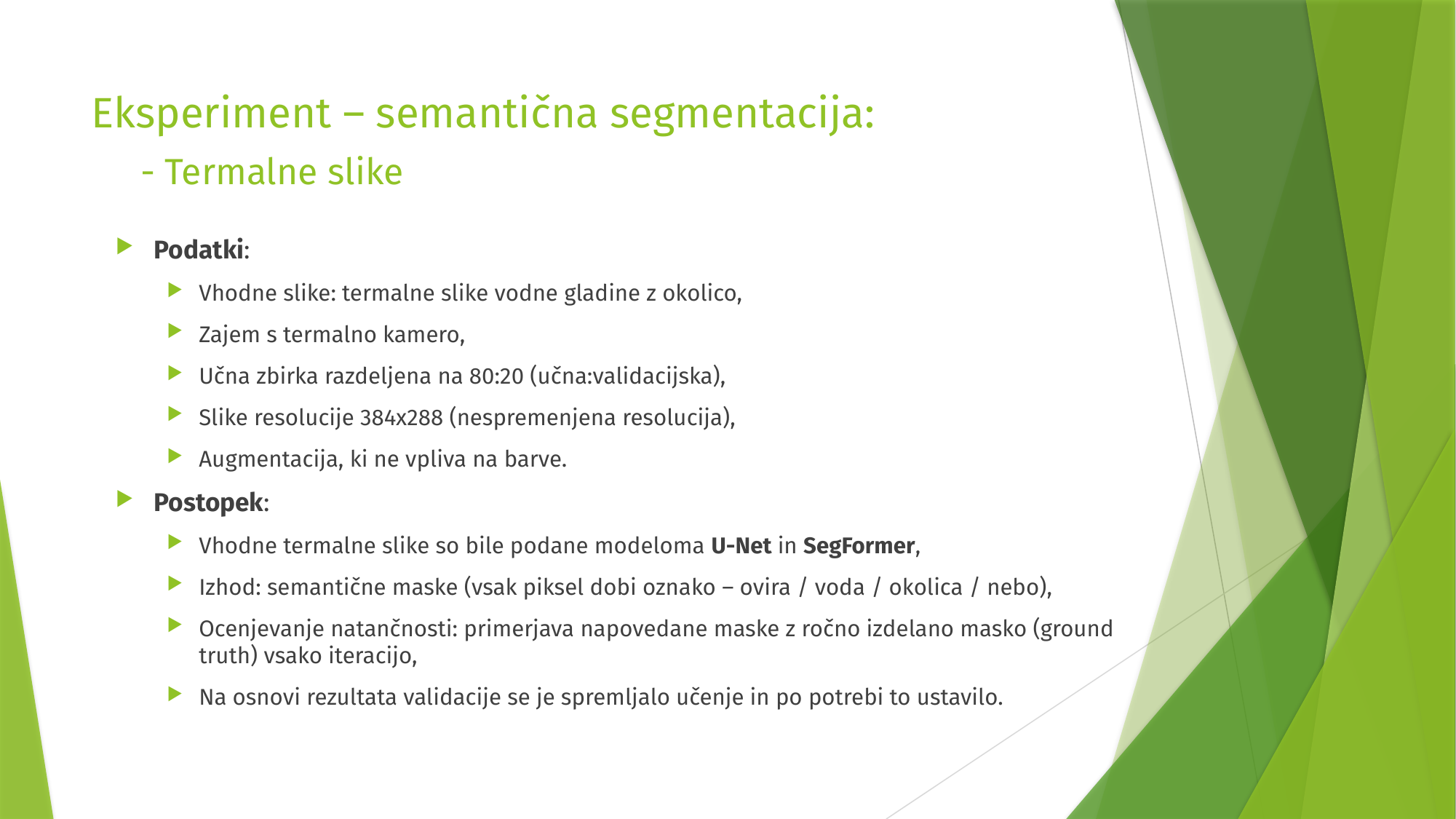

# Eksperiment – semantična segmentacija:
- Termalne slike
Podatki:
Vhodne slike: termalne slike vodne gladine z okolico,
Zajem s termalno kamero,
Učna zbirka razdeljena na 80:20 (učna:validacijska),
Slike resolucije 384x288 (nespremenjena resolucija),
Augmentacija, ki ne vpliva na barve.
Postopek:
Vhodne termalne slike so bile podane modeloma U-Net in SegFormer,
Izhod: semantične maske (vsak piksel dobi oznako – ovira / voda / okolica / nebo),
Ocenjevanje natančnosti: primerjava napovedane maske z ročno izdelano masko (ground truth) vsako iteracijo,
Na osnovi rezultata validacije se je spremljalo učenje in po potrebi to ustavilo.